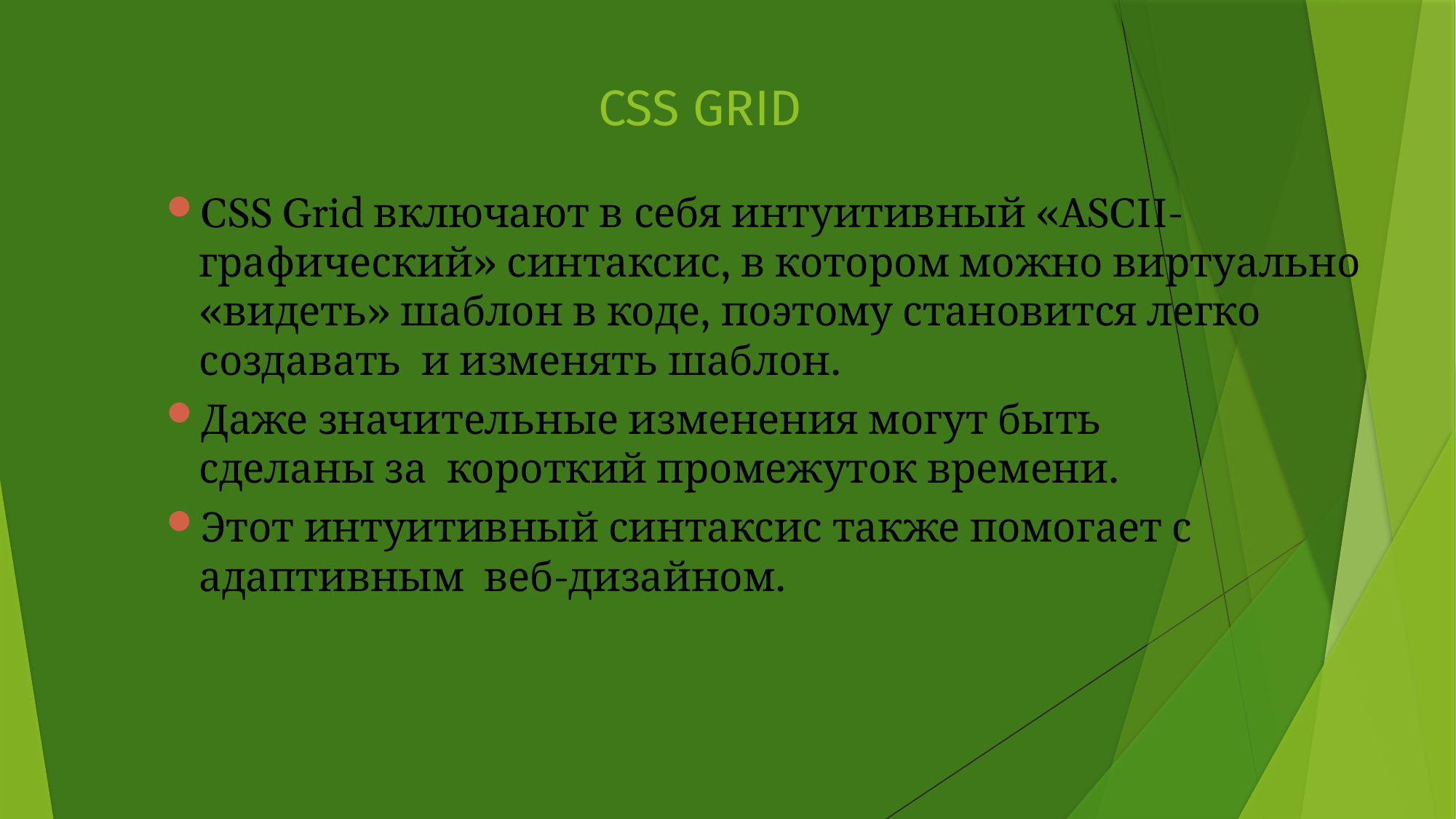

# CSS GRID
CSS Grid включают в себя интуитивный «ASCII-
графический» синтаксис, в котором можно виртуально
«видеть» шаблон в коде, поэтому становится легко создавать  и изменять шаблон.
Даже значительные изменения могут быть сделаны за  короткий промежуток времени.
Этот интуитивный синтаксис также помогает с адаптивным  веб-дизайном.